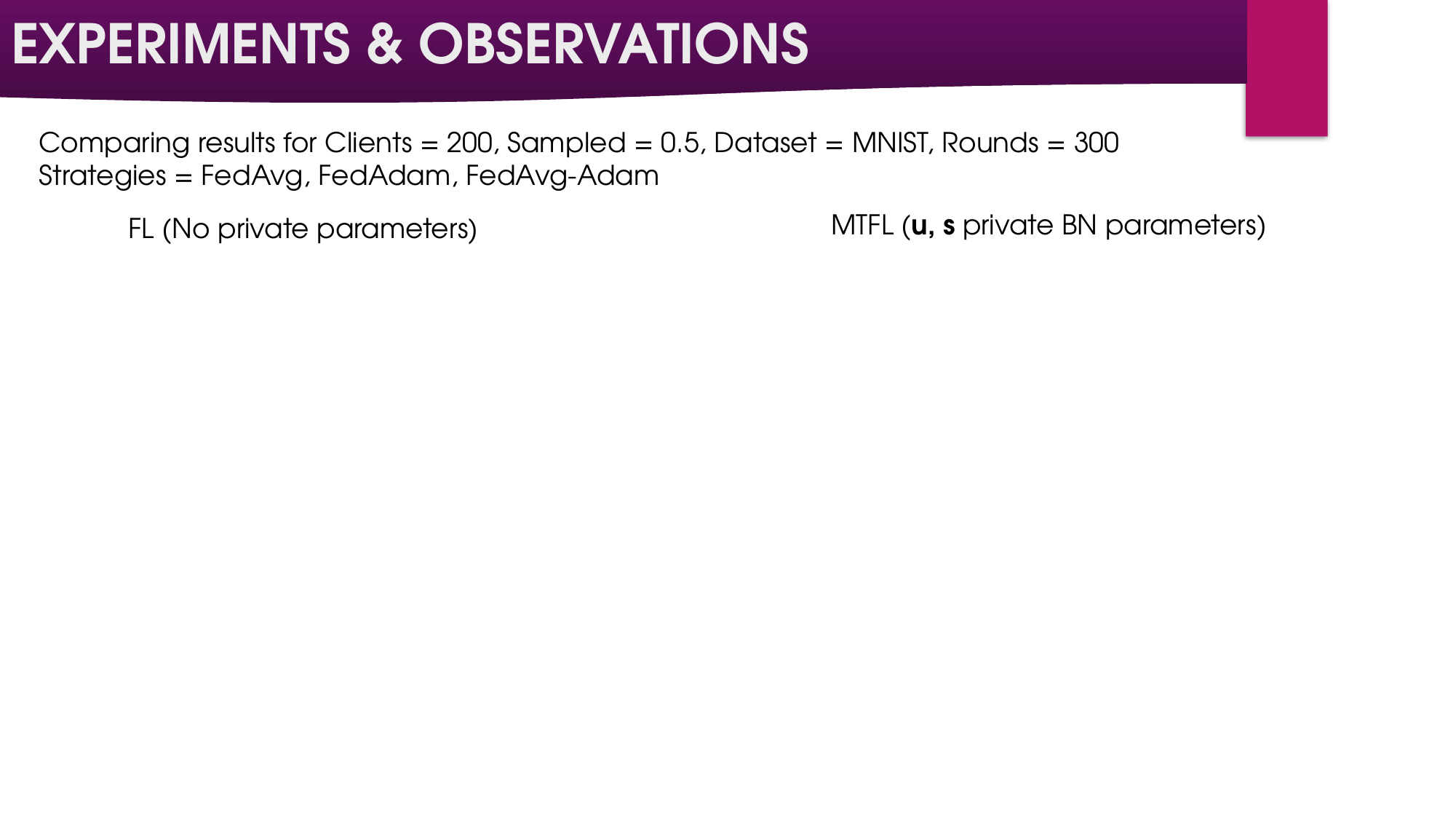

EXPERIMENTS & OBSERVATIONS
Comparing results for Clients = 200, Sampled = 0.5, Dataset = MNIST, Rounds = 300
Strategies = FedAvg, FedAdam, FedAvg-Adam
MTFL (u, s private BN parameters)
FL (No private parameters)